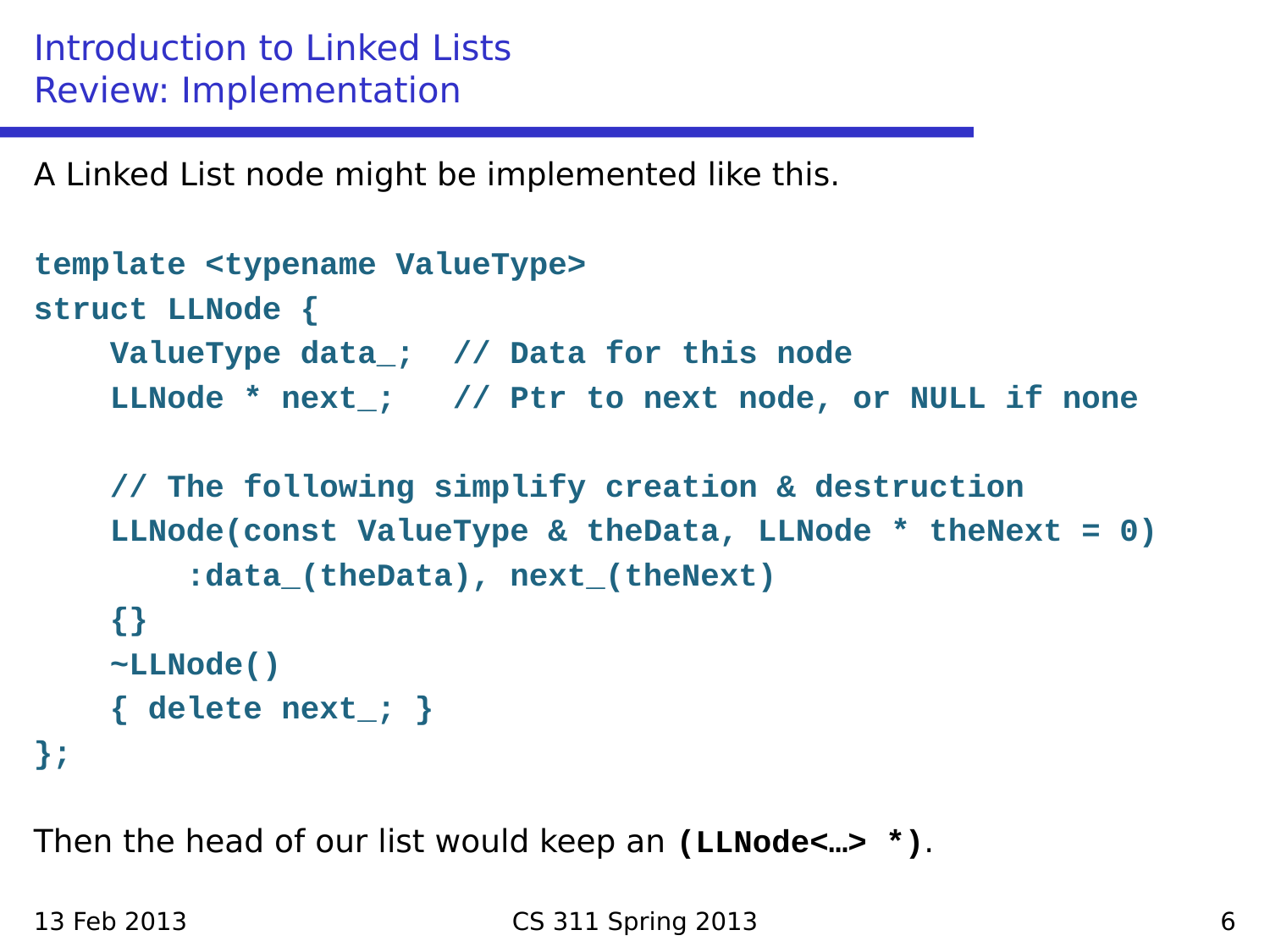

# Introduction to Linked Lists Review: Implementation
A Linked List node might be implemented like this.

template <typename ValueType>
struct LLNode {
    ValueType data_;  // Data for this node
    LLNode * next_;   // Ptr to next node, or NULL if none

    // The following simplify creation & destruction
    LLNode(const ValueType & theData, LLNode * theNext = 0)
        :data_(theData), next_(theNext)
    {}
    ~LLNode()
    { delete next_; }
};

Then the head of our list would keep an (LLNode<…> *).
13 Feb 2013
CS 311 Spring 2013
6